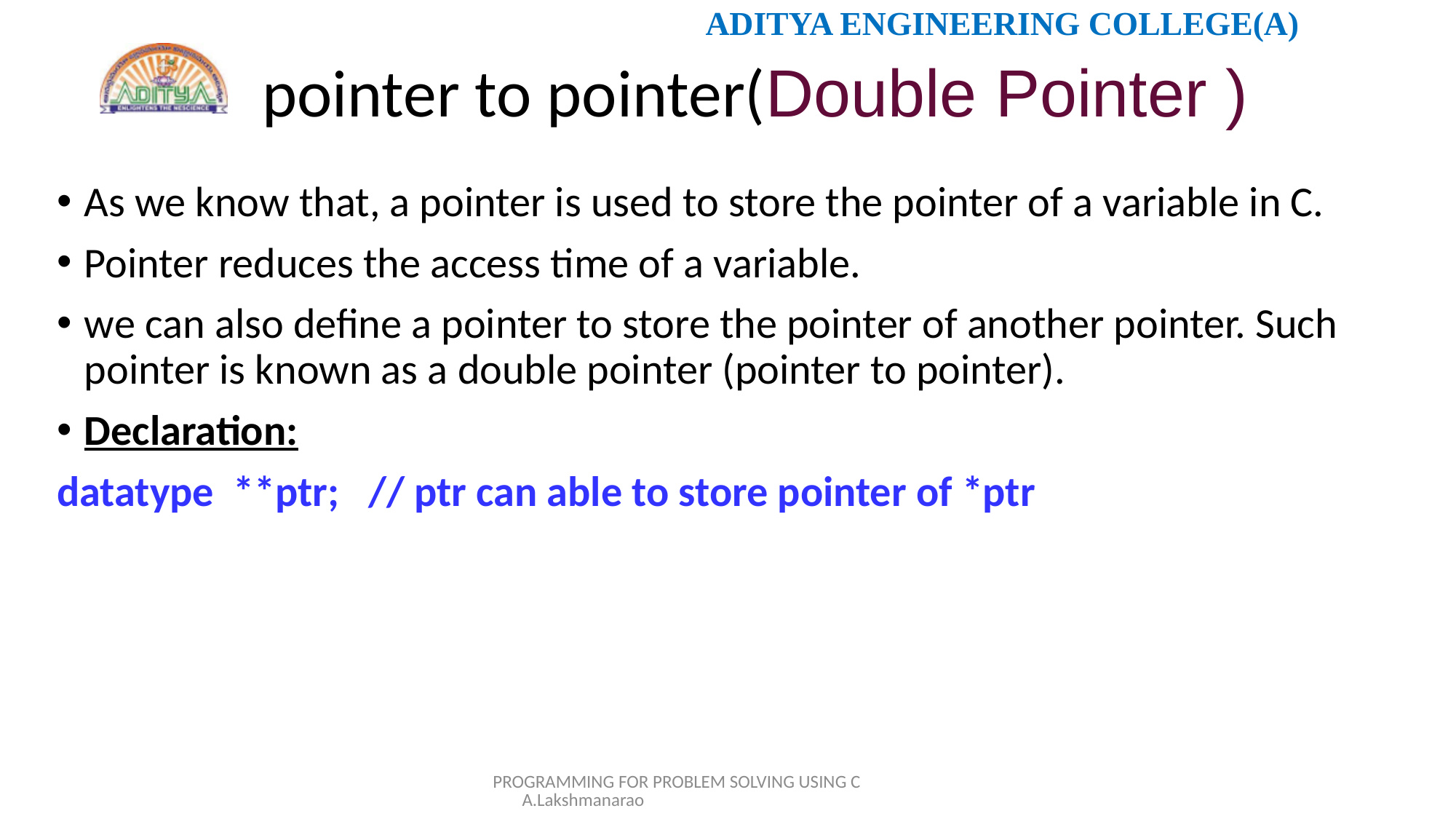

# pointer to pointer(Double Pointer )
As we know that, a pointer is used to store the pointer of a variable in C.
Pointer reduces the access time of a variable.
we can also define a pointer to store the pointer of another pointer. Such pointer is known as a double pointer (pointer to pointer).
Declaration:
datatype  **ptr;   // ptr can able to store pointer of *ptr
PROGRAMMING FOR PROBLEM SOLVING USING C                               A.Lakshmanarao